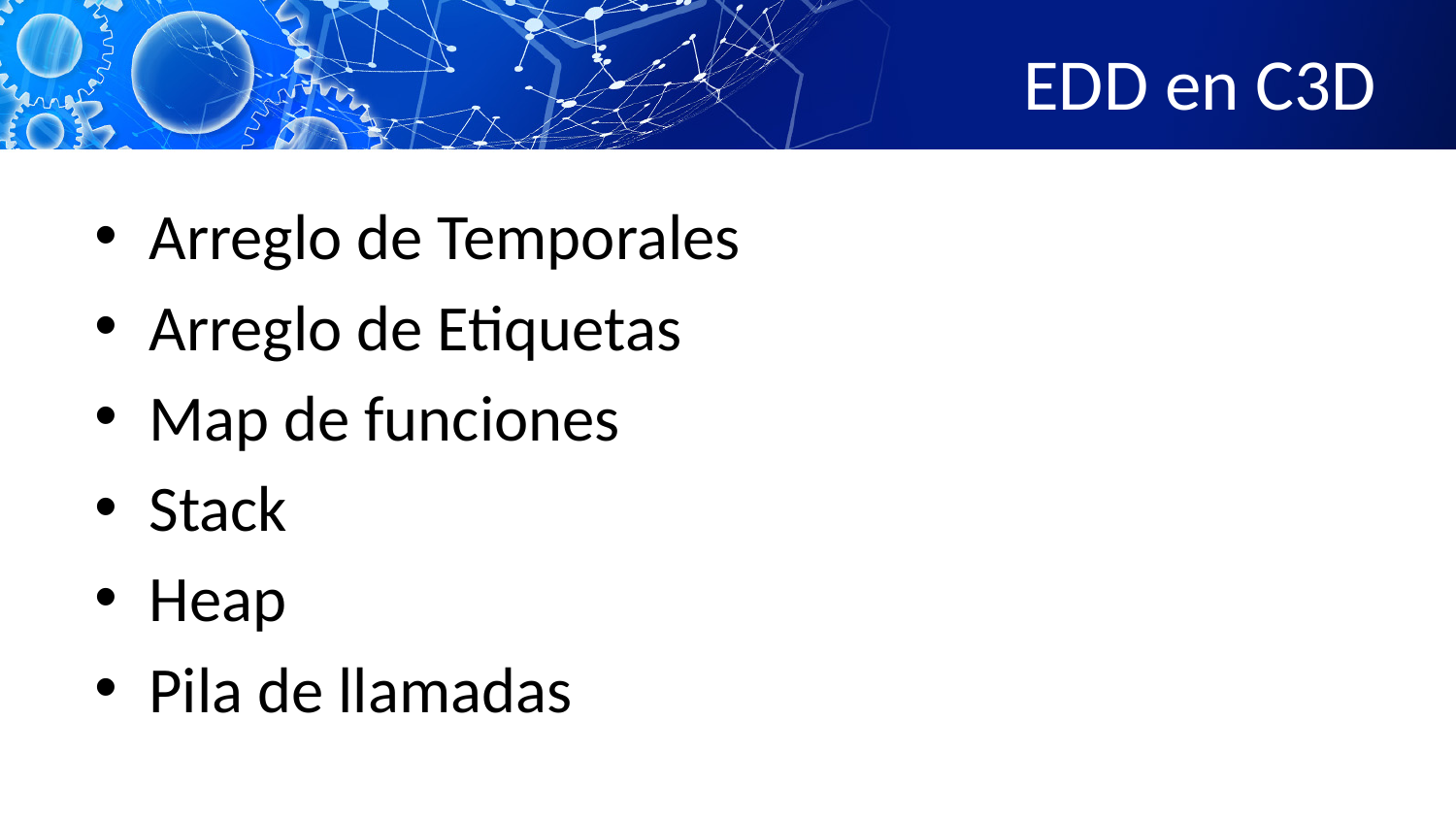

# EDD en C3D
Arreglo de Temporales
Arreglo de Etiquetas
Map de funciones
Stack
Heap
Pila de llamadas